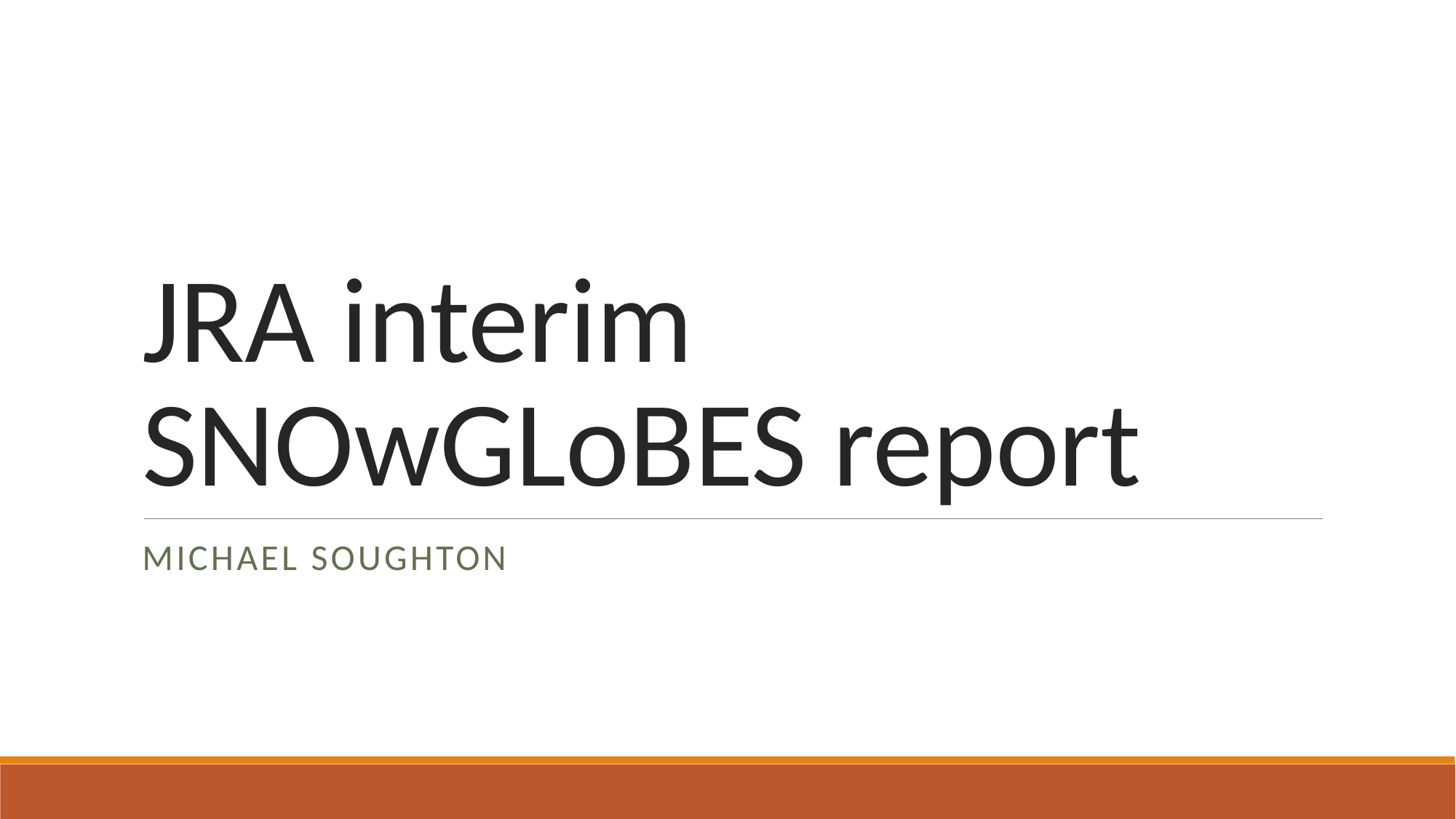

# JRA interim SNOwGLoBES report
Michael soughton